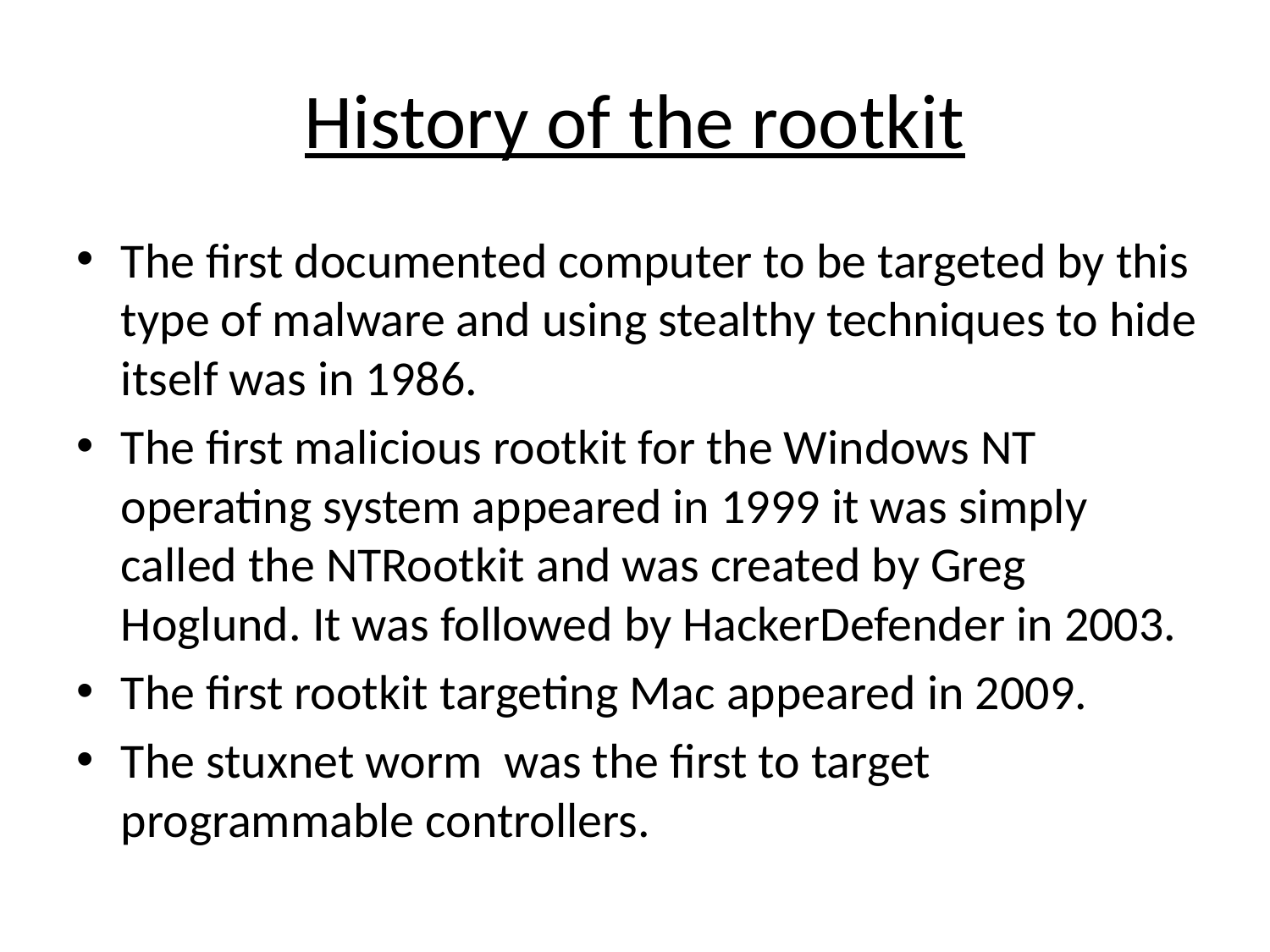

# History of the rootkit
The first documented computer to be targeted by this type of malware and using stealthy techniques to hide itself was in 1986.
The first malicious rootkit for the Windows NT operating system appeared in 1999 it was simply called the NTRootkit and was created by Greg Hoglund. It was followed by HackerDefender in 2003.
The first rootkit targeting Mac appeared in 2009.
The stuxnet worm  was the first to target programmable controllers.